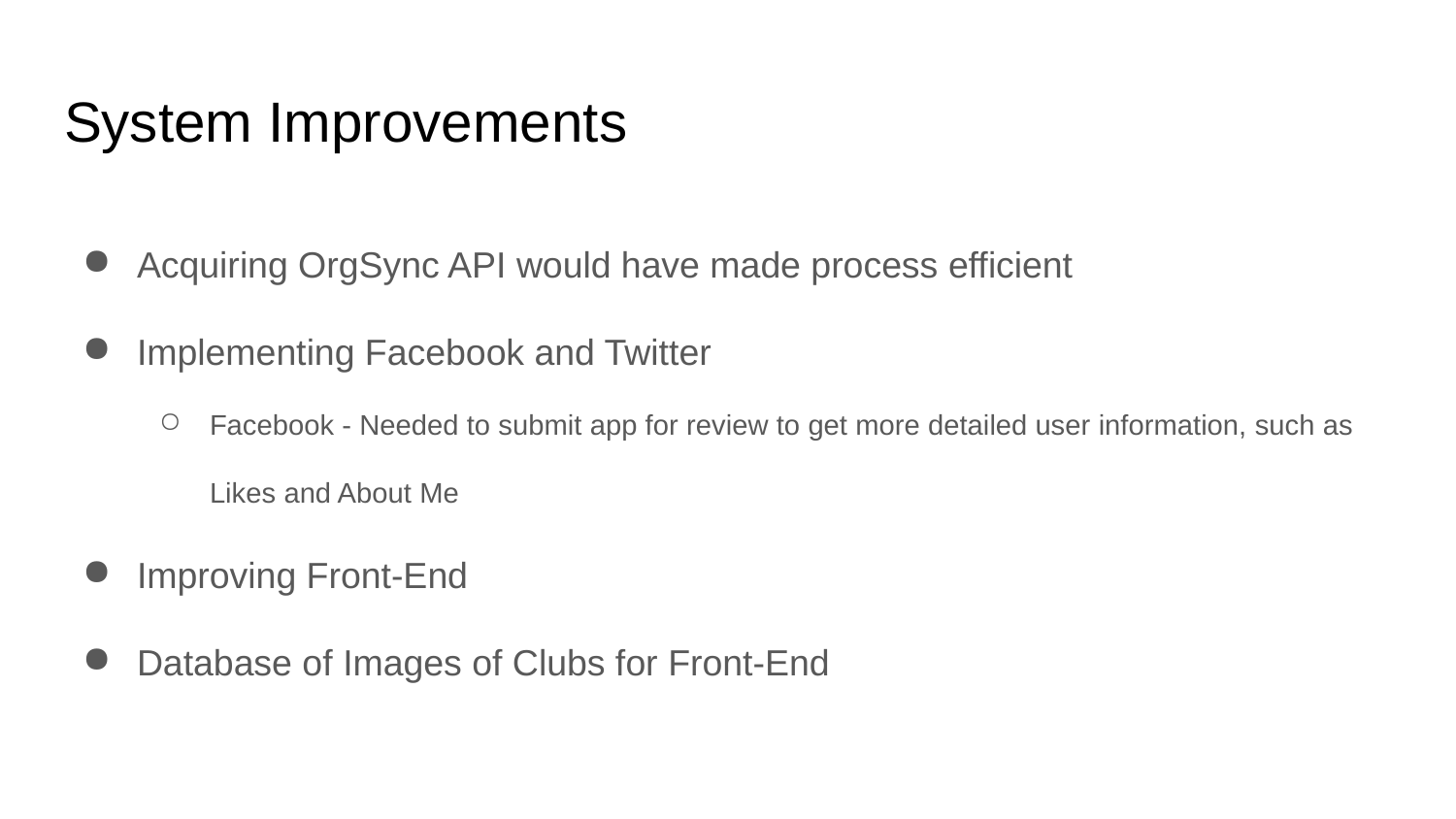

# System Improvements
Acquiring OrgSync API would have made process efficient
Implementing Facebook and Twitter
Facebook - Needed to submit app for review to get more detailed user information, such as Likes and About Me
Improving Front-End
Database of Images of Clubs for Front-End